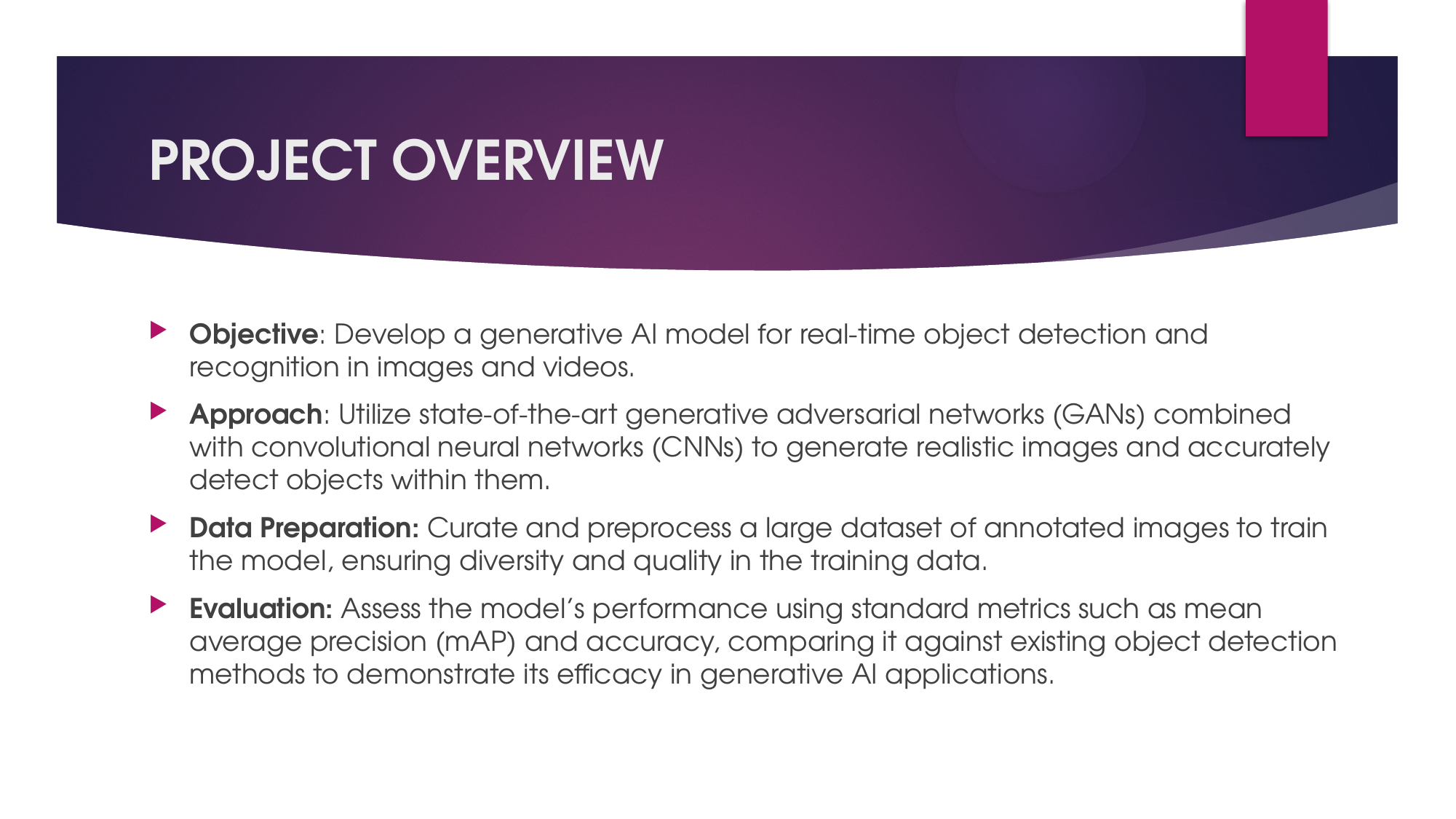

# PROJECT OVERVIEW
Objective: Develop a generative AI model for real-time object detection and recognition in images and videos.
Approach: Utilize state-of-the-art generative adversarial networks (GANs) combined with convolutional neural networks (CNNs) to generate realistic images and accurately detect objects within them.
Data Preparation: Curate and preprocess a large dataset of annotated images to train the model, ensuring diversity and quality in the training data.
Evaluation: Assess the model’s performance using standard metrics such as mean average precision (mAP) and accuracy, comparing it against existing object detection methods to demonstrate its efficacy in generative AI applications.